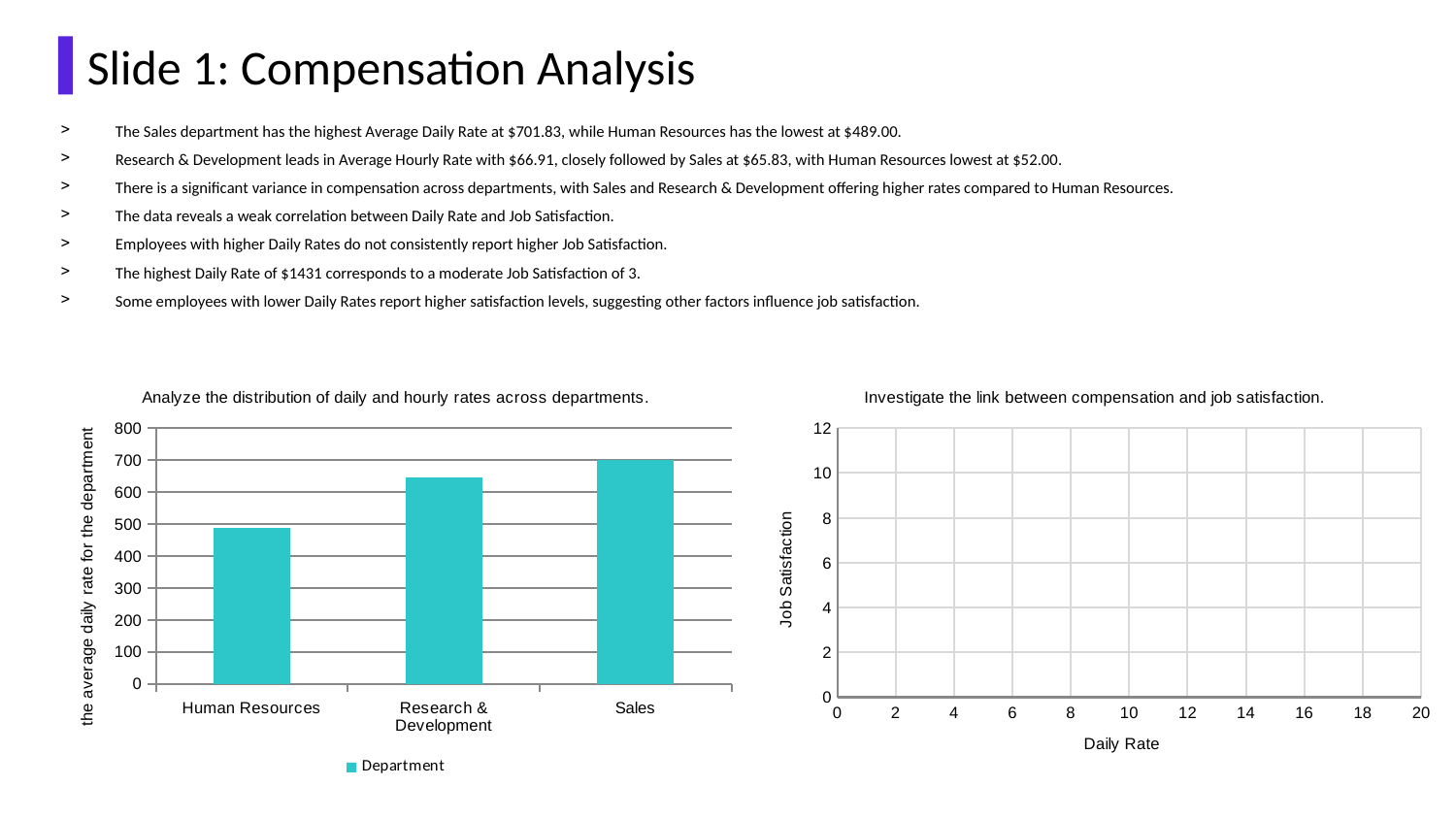

Slide 1: Compensation Analysis
The Sales department has the highest Average Daily Rate at $701.83, while Human Resources has the lowest at $489.00.
Research & Development leads in Average Hourly Rate with $66.91, closely followed by Sales at $65.83, with Human Resources lowest at $52.00.
There is a significant variance in compensation across departments, with Sales and Research & Development offering higher rates compared to Human Resources.
The data reveals a weak correlation between Daily Rate and Job Satisfaction.
Employees with higher Daily Rates do not consistently report higher Job Satisfaction.
The highest Daily Rate of $1431 corresponds to a moderate Job Satisfaction of 3.
Some employees with lower Daily Rates report higher satisfaction levels, suggesting other factors influence job satisfaction.

### Chart: Analyze the distribution of daily and hourly rates across departments.

| Category | Department |
|---|---|
| Human Resources | 489.0 |
| Research & Development | 644.364 |
| Sales | 701.833 |

### Chart: Investigate the link between compensation and job satisfaction.

| Category |  |
|---|---|